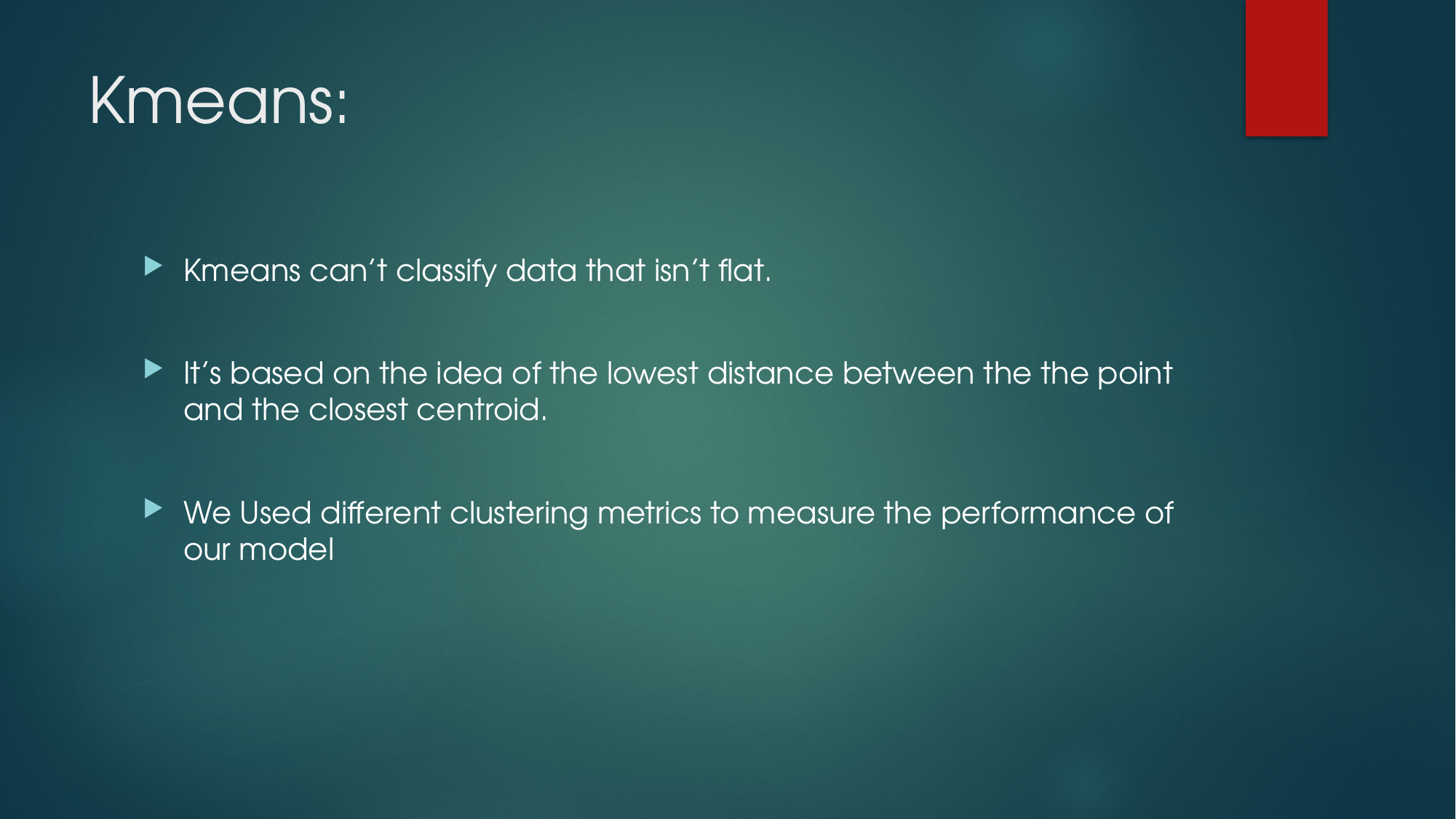

# Kmeans:
Kmeans can’t classify data that isn’t flat.

It’s based on the idea of the lowest distance between the the point and the closest centroid.

We Used different clustering metrics to measure the performance of our model